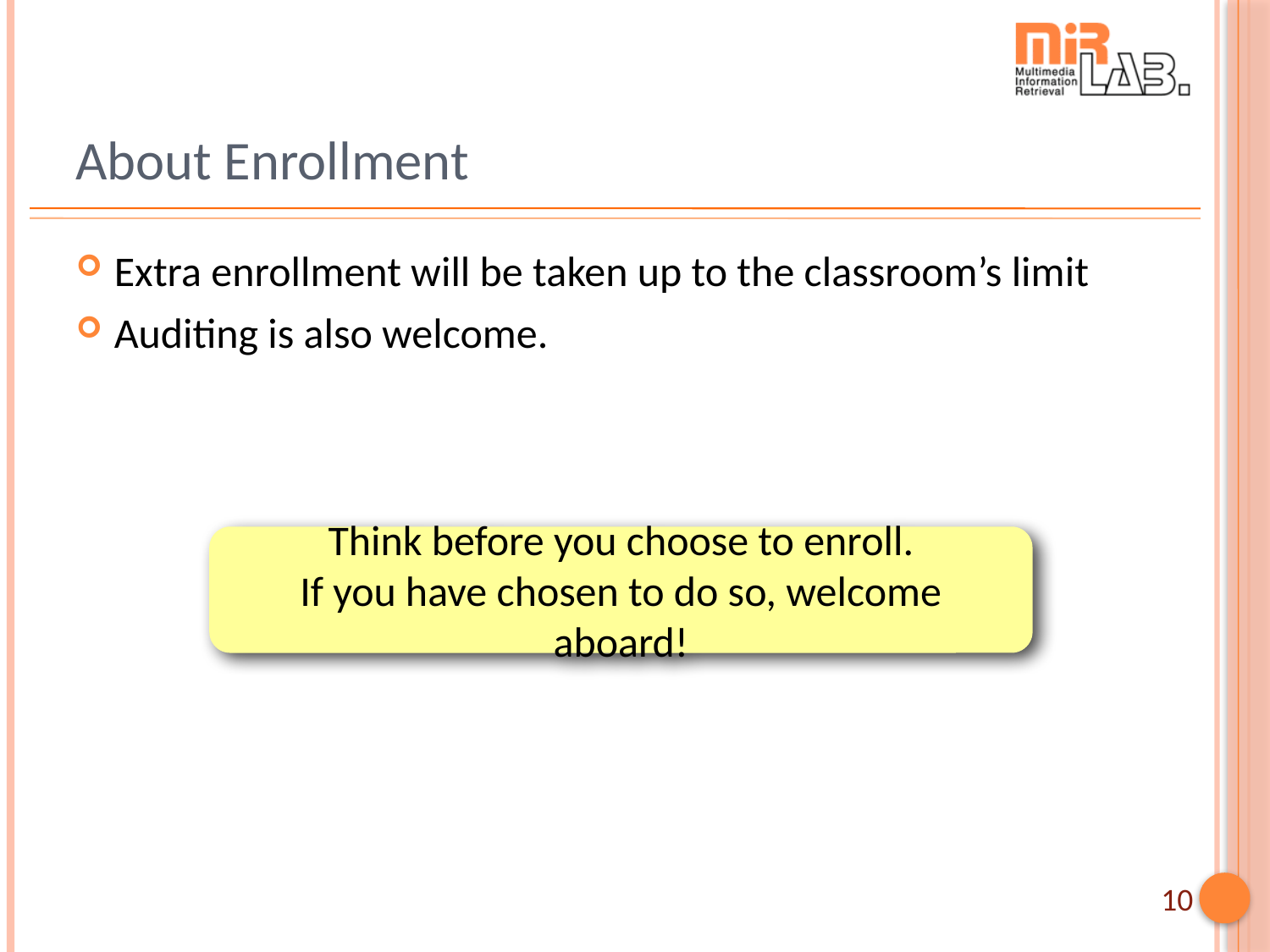

# About Enrollment
Extra enrollment will be taken up to the classroom’s limit
Auditing is also welcome.
Think before you choose to enroll.
If you have chosen to do so, welcome aboard!